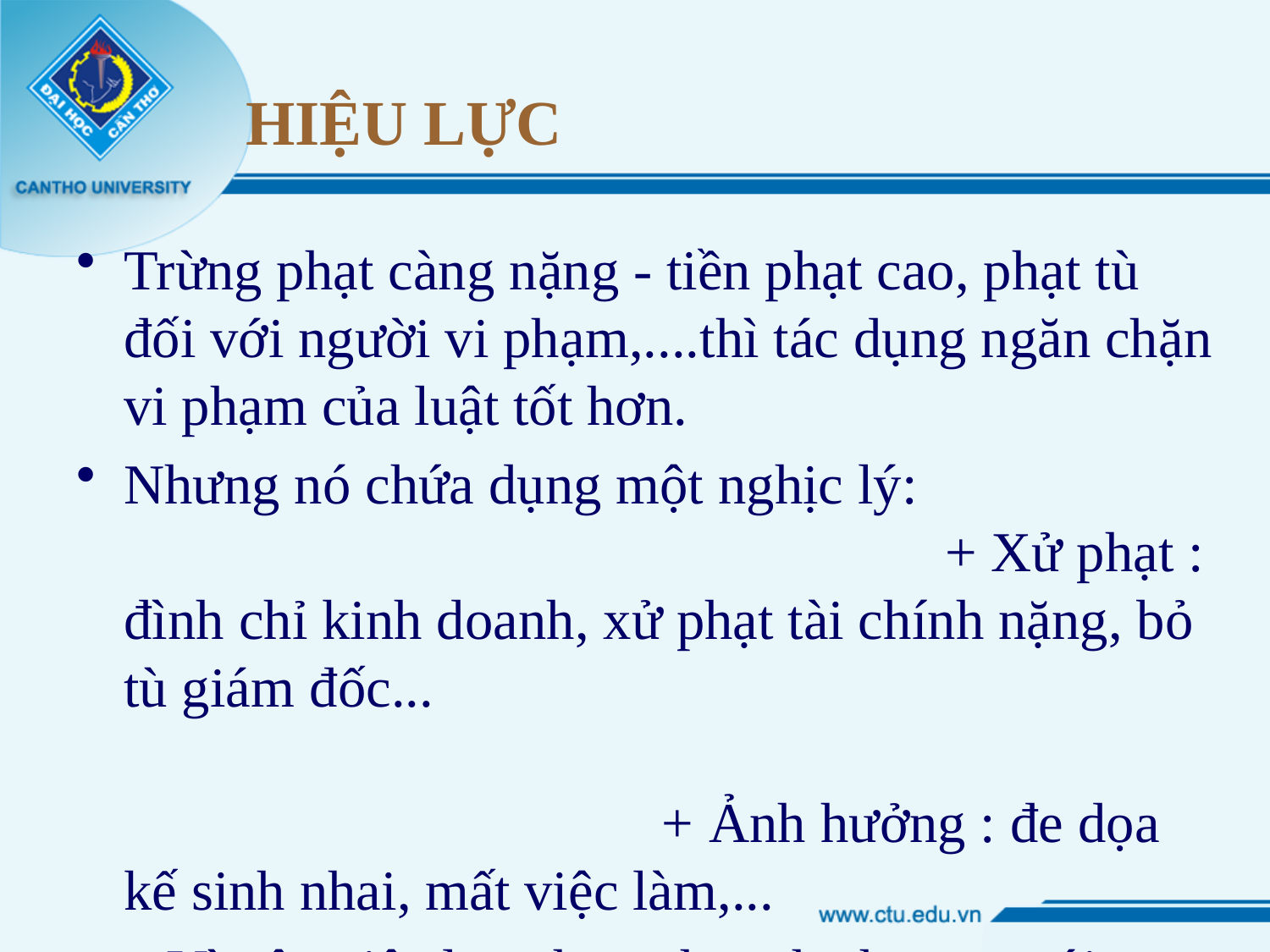

# HIỆU LỰC
Trừng phạt càng nặng - tiền phạt cao, phạt tù đối với người vi phạm,....thì tác dụng ngăn chặn vi phạm của luật tốt hơn.
Nhưng nó chứa dụng một nghịc lý:                                                                               + Xử phạt : đình chỉ kinh doanh, xử phạt tài chính nặng, bỏ tù giám đốc...                                                                                                                                                                           + Ảnh hưởng : đe dọa kế sinh nhai, mất việc làm,...
 => Vì vậy việc lựa chọn phạt nhẹ hơn so với quy định của pháp luật.